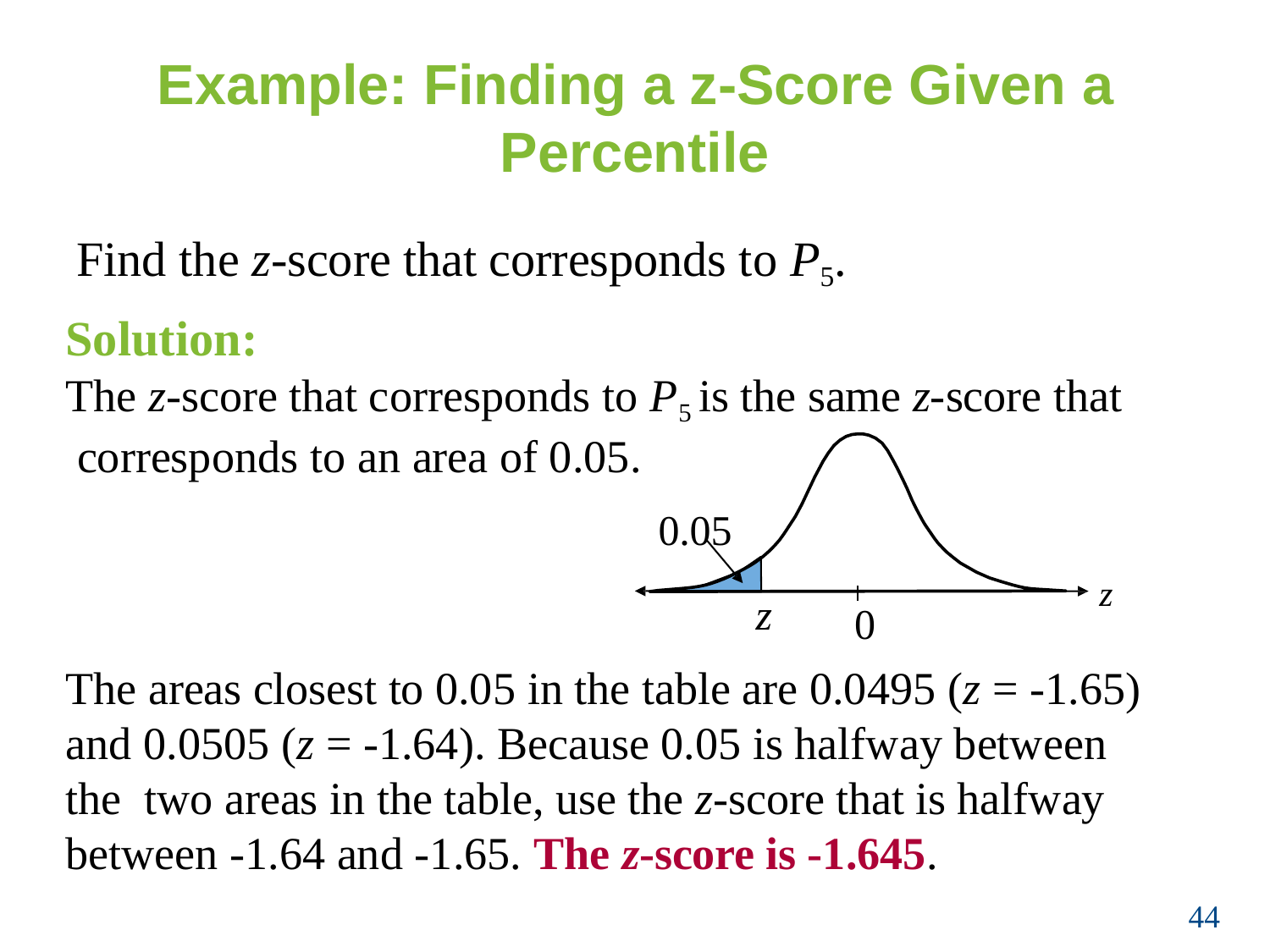

# Example: Finding a z-Score Given a  Percentile
Find the z-score that corresponds to P5.
Solution:
The z-score that corresponds to P5 is the same z-score that  corresponds to an area of 0.05.
0.05

z

z
0
The areas closest to 0.05 in the table are 0.0495 (z = -1.65)  and 0.0505 (z = -1.64). Because 0.05 is halfway between the  two areas in the table, use the z-score that is halfway  between -1.64 and -1.65. The z-score is -1.645.
44